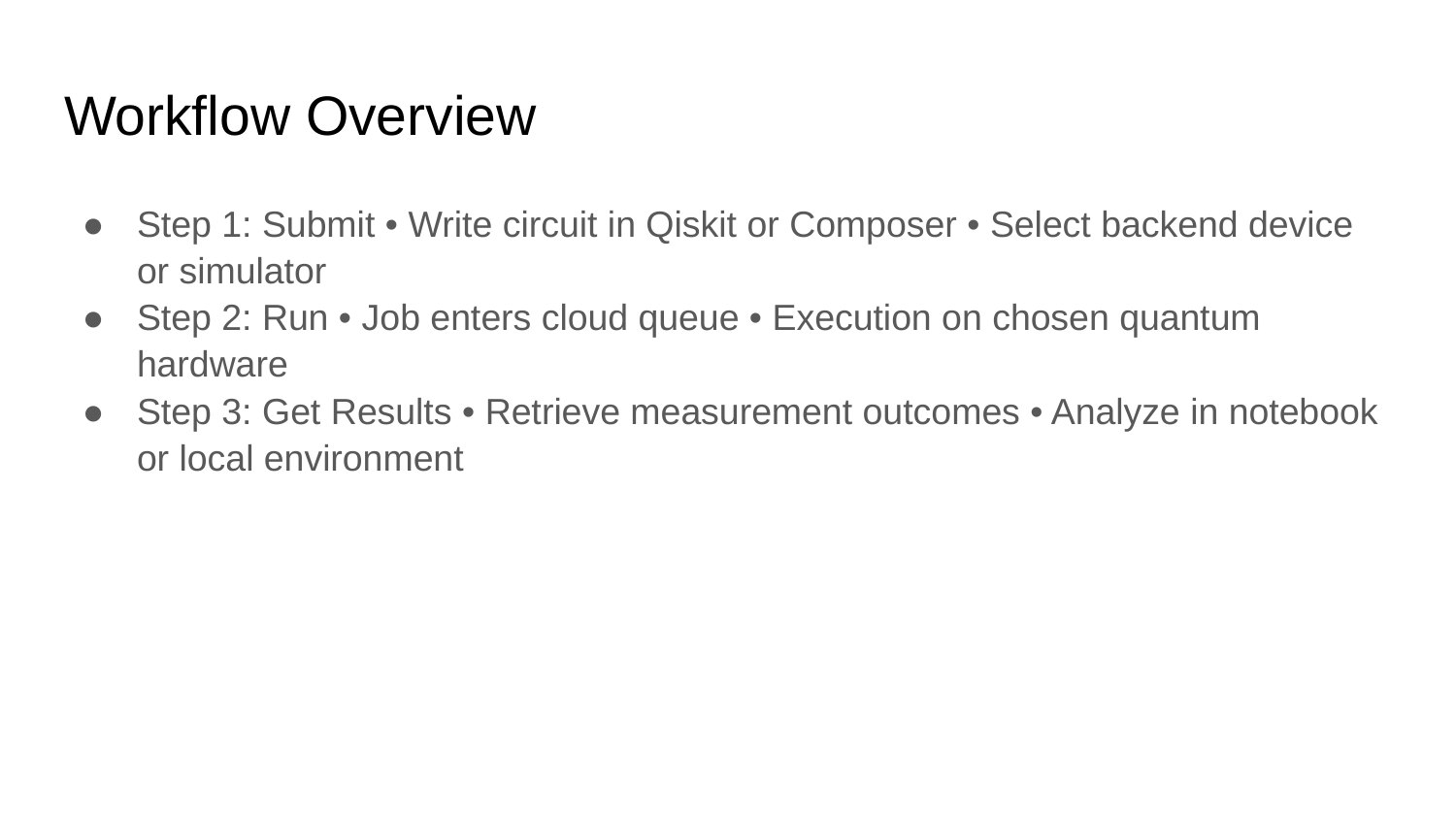

# Workflow Overview
Step 1: Submit • Write circuit in Qiskit or Composer • Select backend device or simulator
Step 2: Run • Job enters cloud queue • Execution on chosen quantum hardware
Step 3: Get Results • Retrieve measurement outcomes • Analyze in notebook or local environment